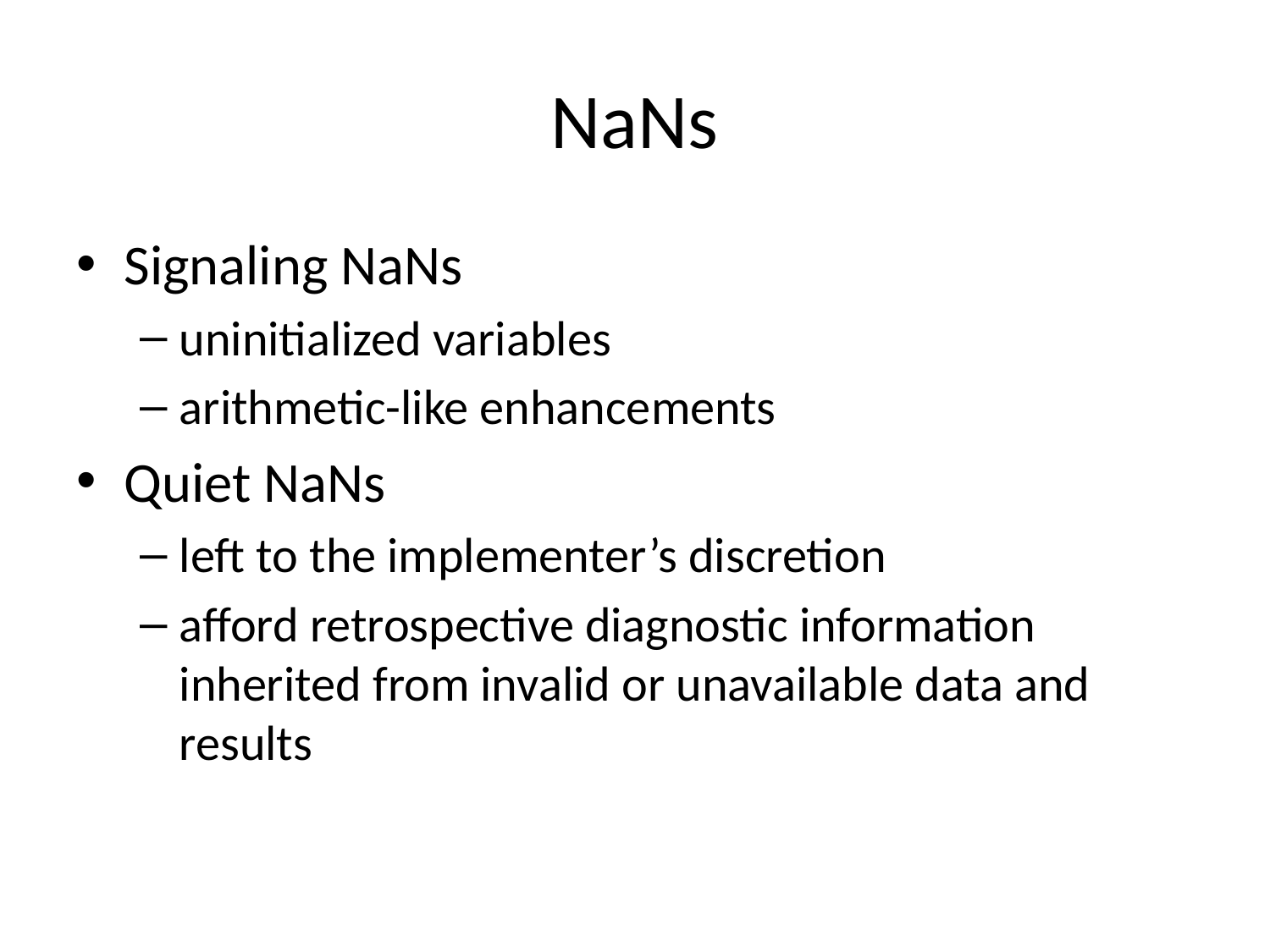

# NaNs
Signaling NaNs
uninitialized variables
arithmetic-like enhancements
Quiet NaNs
left to the implementer’s discretion
afford retrospective diagnostic information inherited from invalid or unavailable data and results